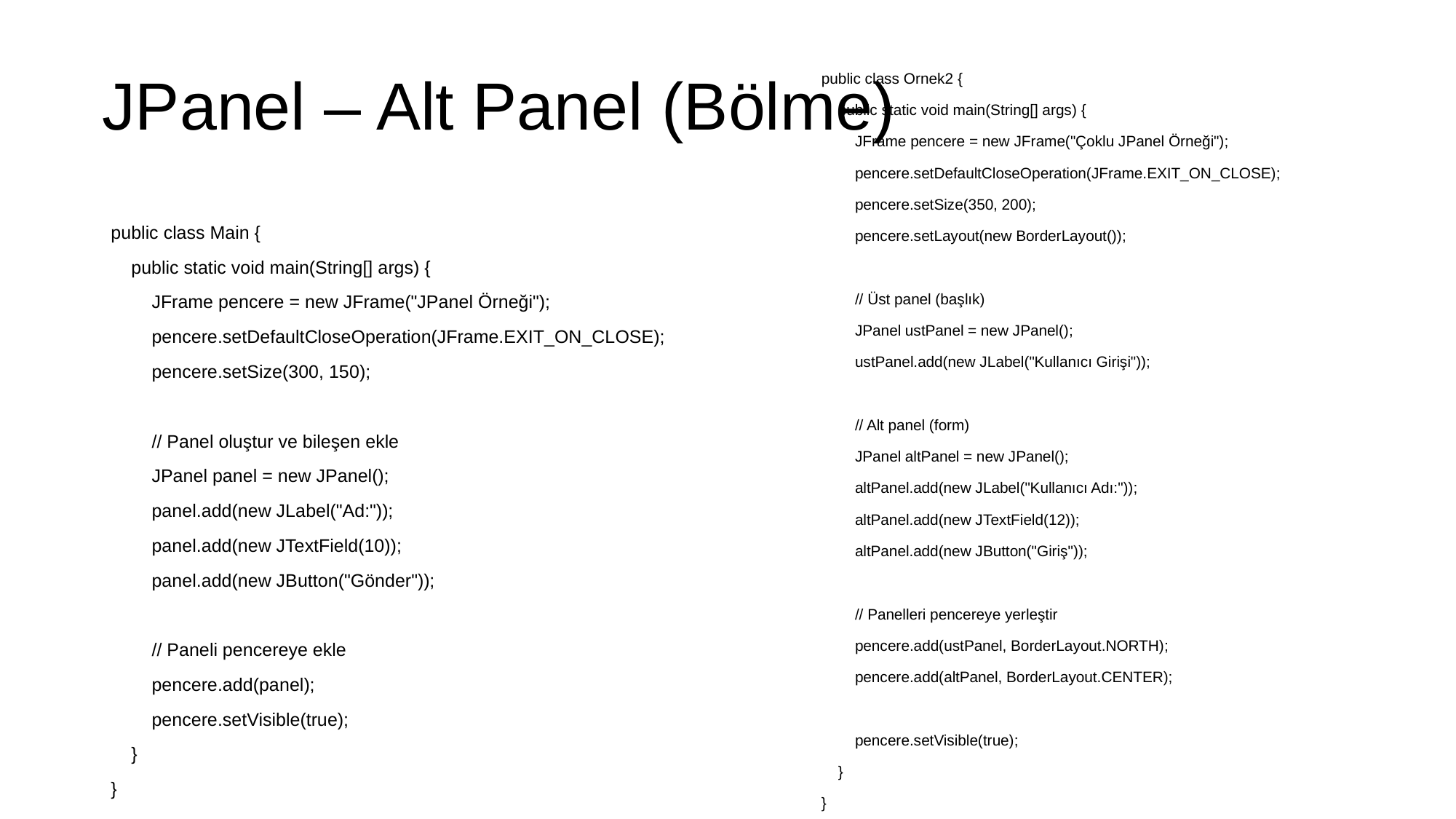

# JPanel – Alt Panel (Bölme)
public class Ornek2 {
    public static void main(String[] args) {
        JFrame pencere = new JFrame("Çoklu JPanel Örneği");
        pencere.setDefaultCloseOperation(JFrame.EXIT_ON_CLOSE);
        pencere.setSize(350, 200);
        pencere.setLayout(new BorderLayout());

        // Üst panel (başlık)
        JPanel ustPanel = new JPanel();
        ustPanel.add(new JLabel("Kullanıcı Girişi"));

        // Alt panel (form)
        JPanel altPanel = new JPanel();
        altPanel.add(new JLabel("Kullanıcı Adı:"));
        altPanel.add(new JTextField(12));
        altPanel.add(new JButton("Giriş"));

        // Panelleri pencereye yerleştir
        pencere.add(ustPanel, BorderLayout.NORTH);
        pencere.add(altPanel, BorderLayout.CENTER);

        pencere.setVisible(true);
    }
}

public class Main {
    public static void main(String[] args) {
        JFrame pencere = new JFrame("JPanel Örneği");
        pencere.setDefaultCloseOperation(JFrame.EXIT_ON_CLOSE);
        pencere.setSize(300, 150);

        // Panel oluştur ve bileşen ekle
        JPanel panel = new JPanel();
        panel.add(new JLabel("Ad:"));
        panel.add(new JTextField(10));
        panel.add(new JButton("Gönder"));

        // Paneli pencereye ekle
        pencere.add(panel);
        pencere.setVisible(true);
    }
}